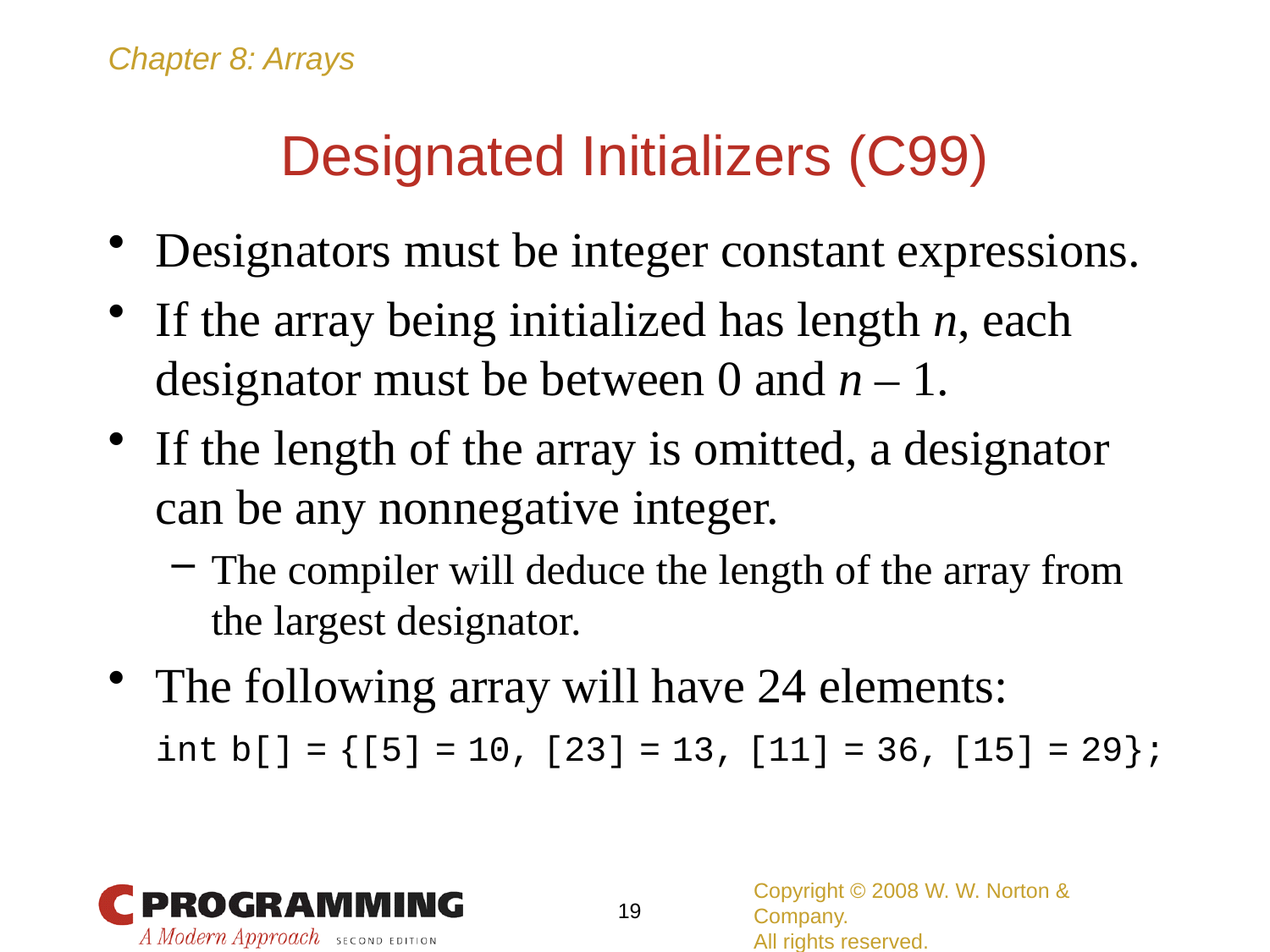

# Designated Initializers (C99)
Designators must be integer constant expressions.
If the array being initialized has length n, each designator must be between 0 and n – 1.
If the length of the array is omitted, a designator can be any nonnegative integer.
The compiler will deduce the length of the array from the largest designator.
The following array will have 24 elements:
	int b[] = {[5] = 10, [23] = 13, [11] = 36, [15] = 29};
Copyright © 2008 W. W. Norton & Company.
All rights reserved.
19